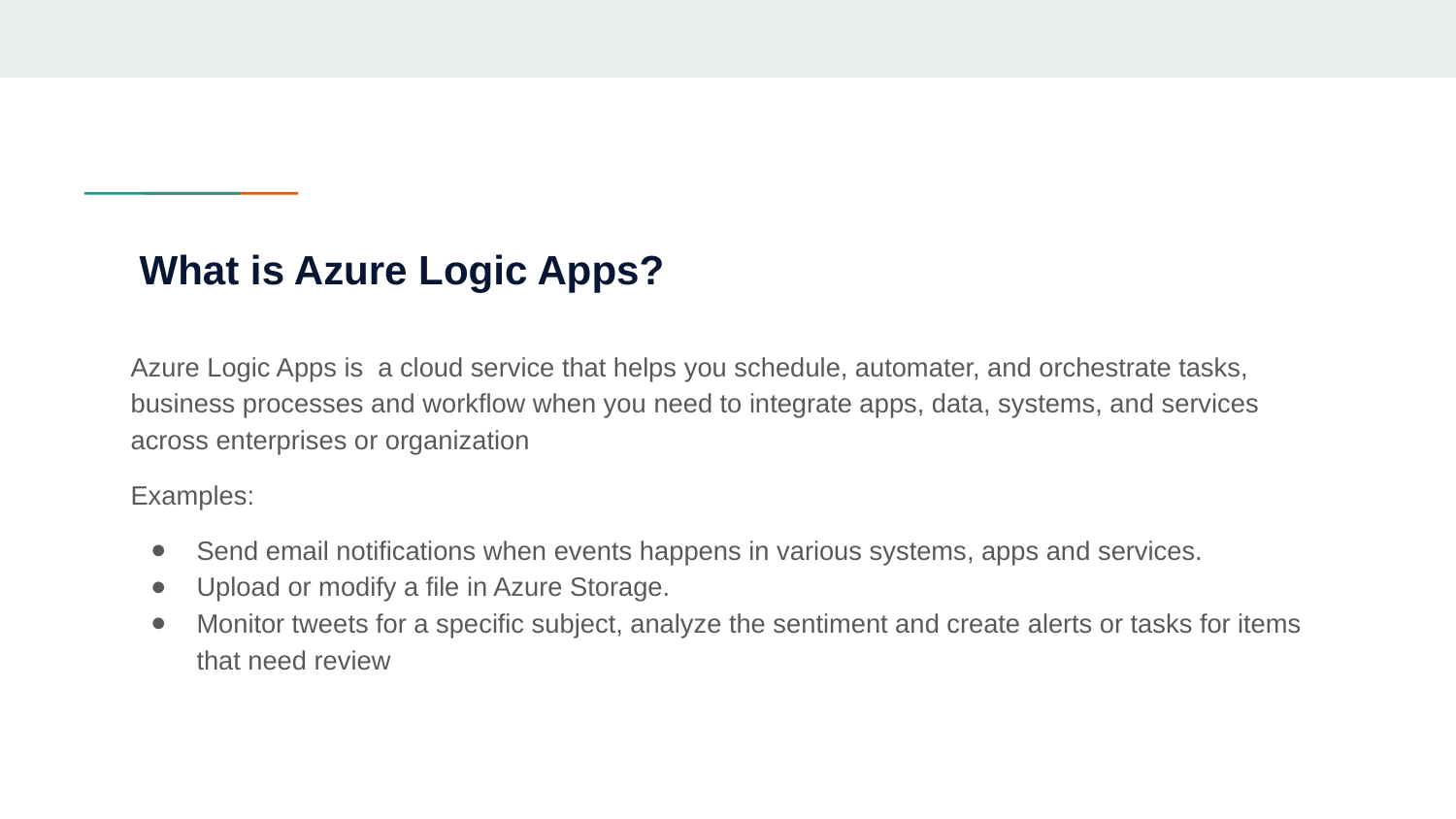

# What is Azure Logic Apps?

Azure Logic Apps is  a cloud service that helps you schedule, automater, and orchestrate tasks, business processes and workflow when you need to integrate apps, data, systems, and services across enterprises or organization
Examples:
Send email notifications when events happens in various systems, apps and services.
Upload or modify a file in Azure Storage.
Monitor tweets for a specific subject, analyze the sentiment and create alerts or tasks for items that need review